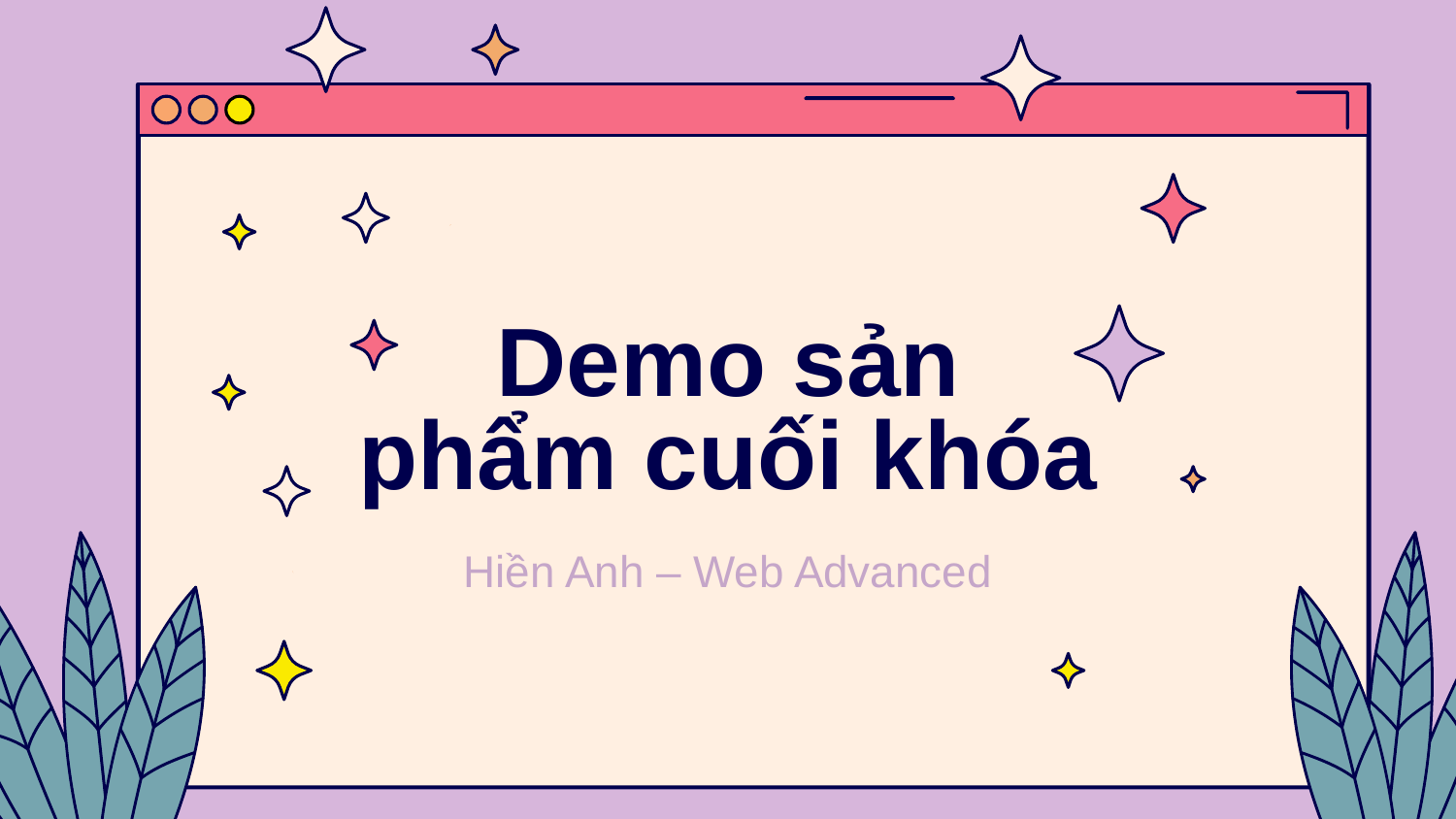

# Demo sản phẩm cuối khóa
Hiền Anh – Web Advanced